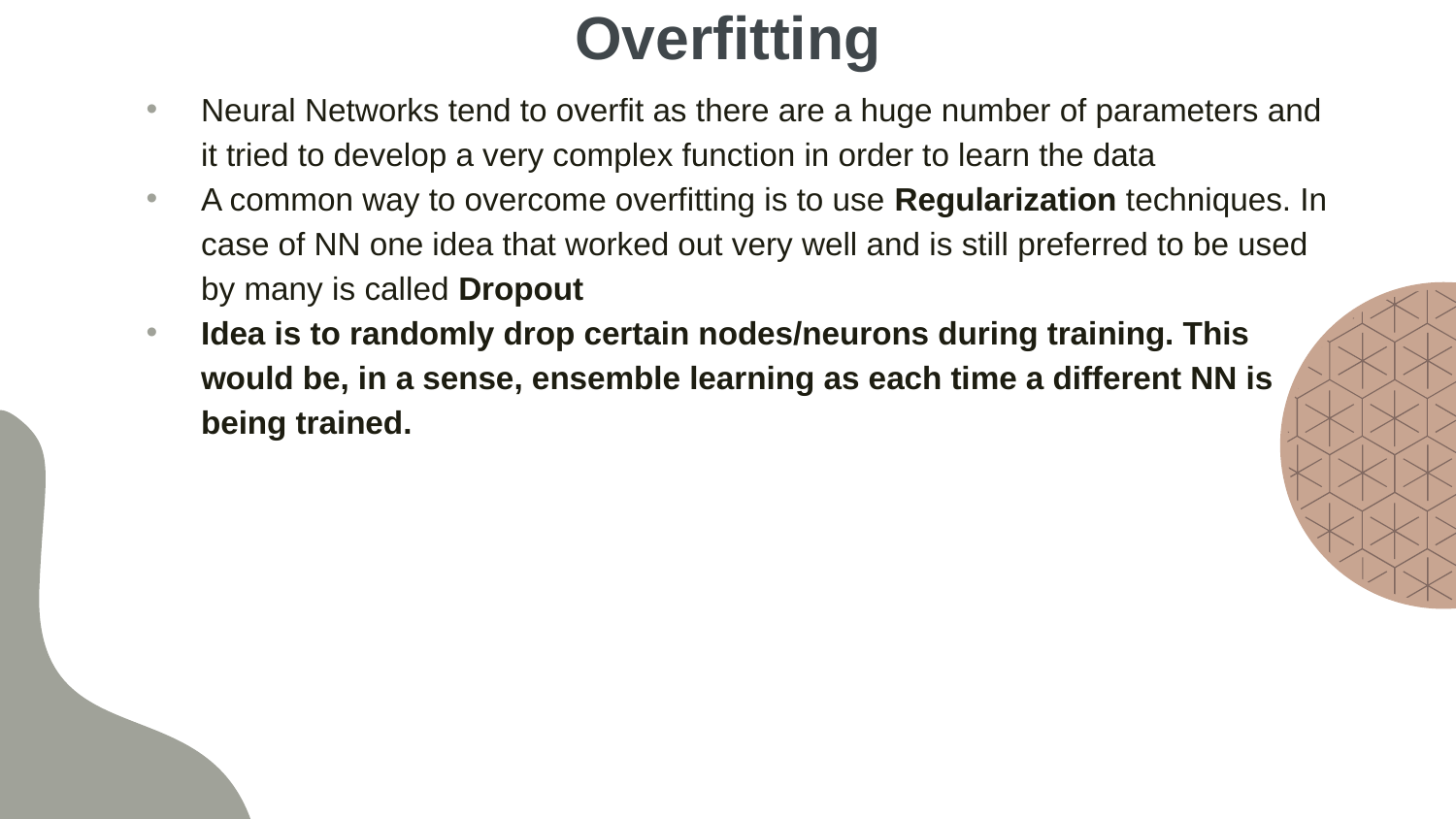

# Overfitting
Neural Networks tend to overfit as there are a huge number of parameters and it tried to develop a very complex function in order to learn the data
A common way to overcome overfitting is to use Regularization techniques. In case of NN one idea that worked out very well and is still preferred to be used by many is called Dropout
Idea is to randomly drop certain nodes/neurons during training. This would be, in a sense, ensemble learning as each time a different NN is being trained.